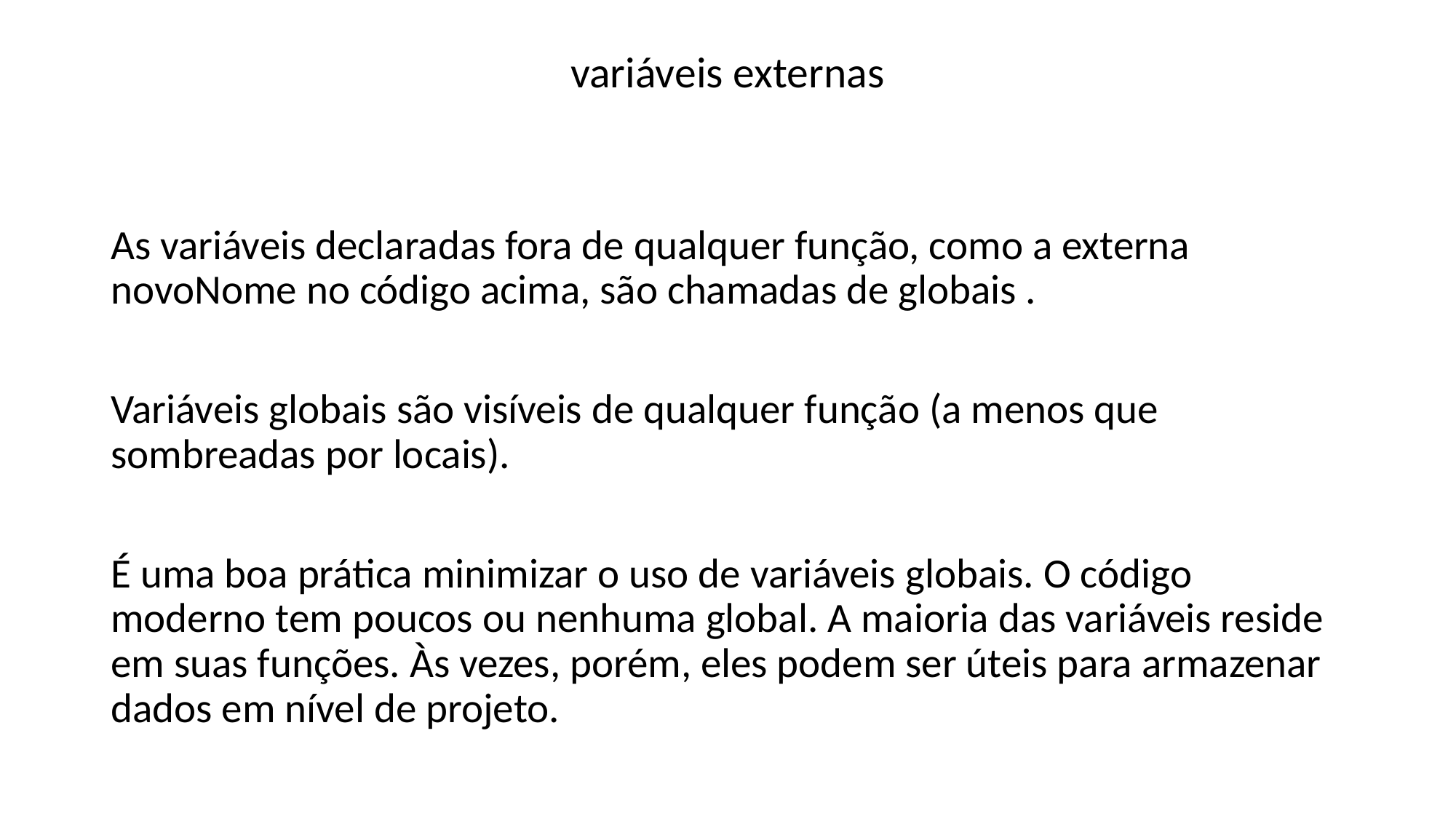

# variáveis ​​externas
As variáveis ​​declaradas fora de qualquer função, como a externa novoNome no código acima, são chamadas de globais .

Variáveis ​​globais são visíveis de qualquer função (a menos que sombreadas por locais).

É uma boa prática minimizar o uso de variáveis ​​globais. O código moderno tem poucos ou nenhuma global. A maioria das variáveis ​​reside em suas funções. Às vezes, porém, eles podem ser úteis para armazenar dados em nível de projeto.